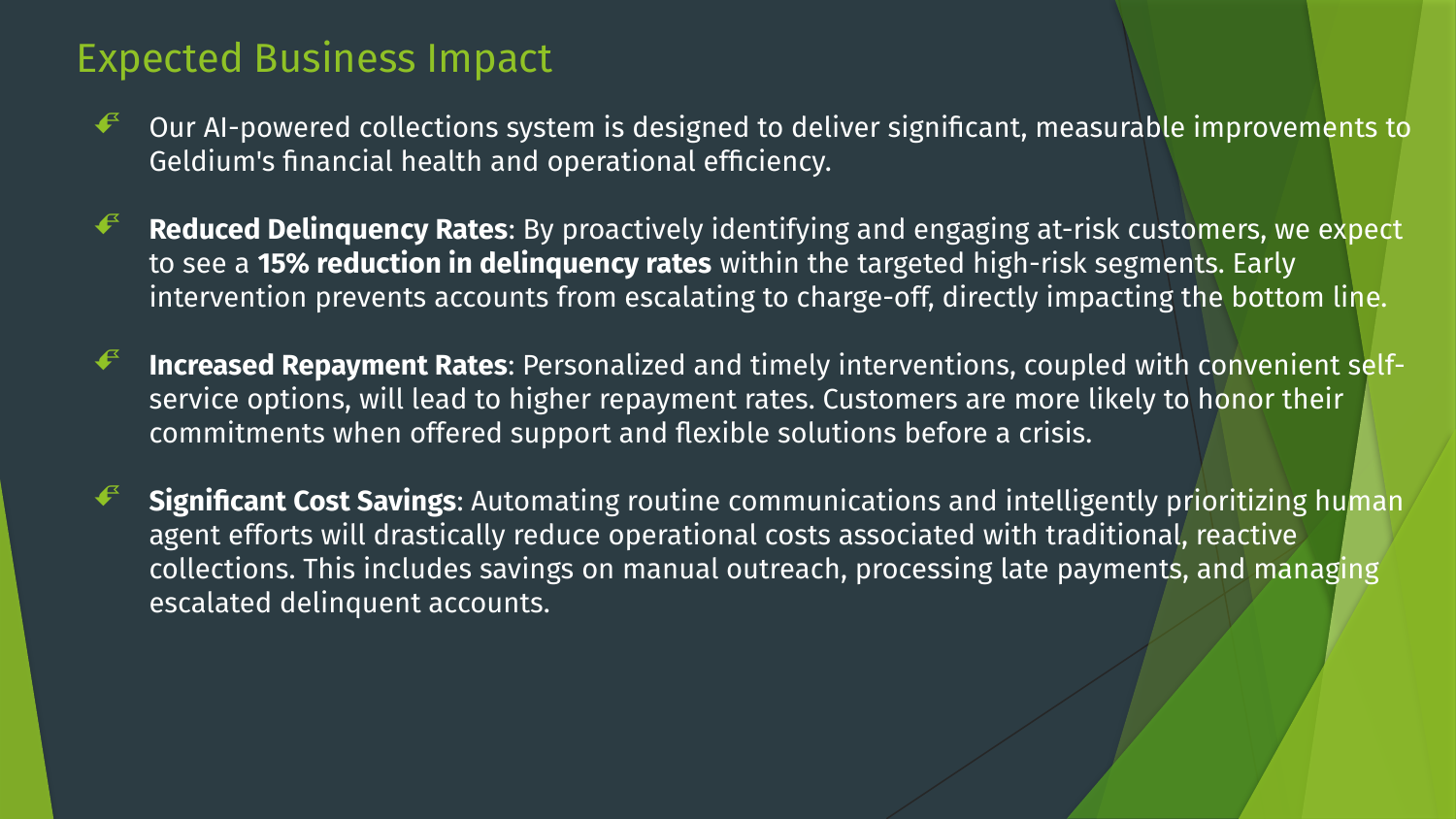

# Expected Business Impact
Our AI-powered collections system is designed to deliver significant, measurable improvements to Geldium's financial health and operational efficiency.

Reduced Delinquency Rates: By proactively identifying and engaging at-risk customers, we expect to see a 15% reduction in delinquency rates within the targeted high-risk segments. Early intervention prevents accounts from escalating to charge-off, directly impacting the bottom line.

Increased Repayment Rates: Personalized and timely interventions, coupled with convenient self-service options, will lead to higher repayment rates. Customers are more likely to honor their commitments when offered support and flexible solutions before a crisis.

Significant Cost Savings: Automating routine communications and intelligently prioritizing human agent efforts will drastically reduce operational costs associated with traditional, reactive collections. This includes savings on manual outreach, processing late payments, and managing escalated delinquent accounts.